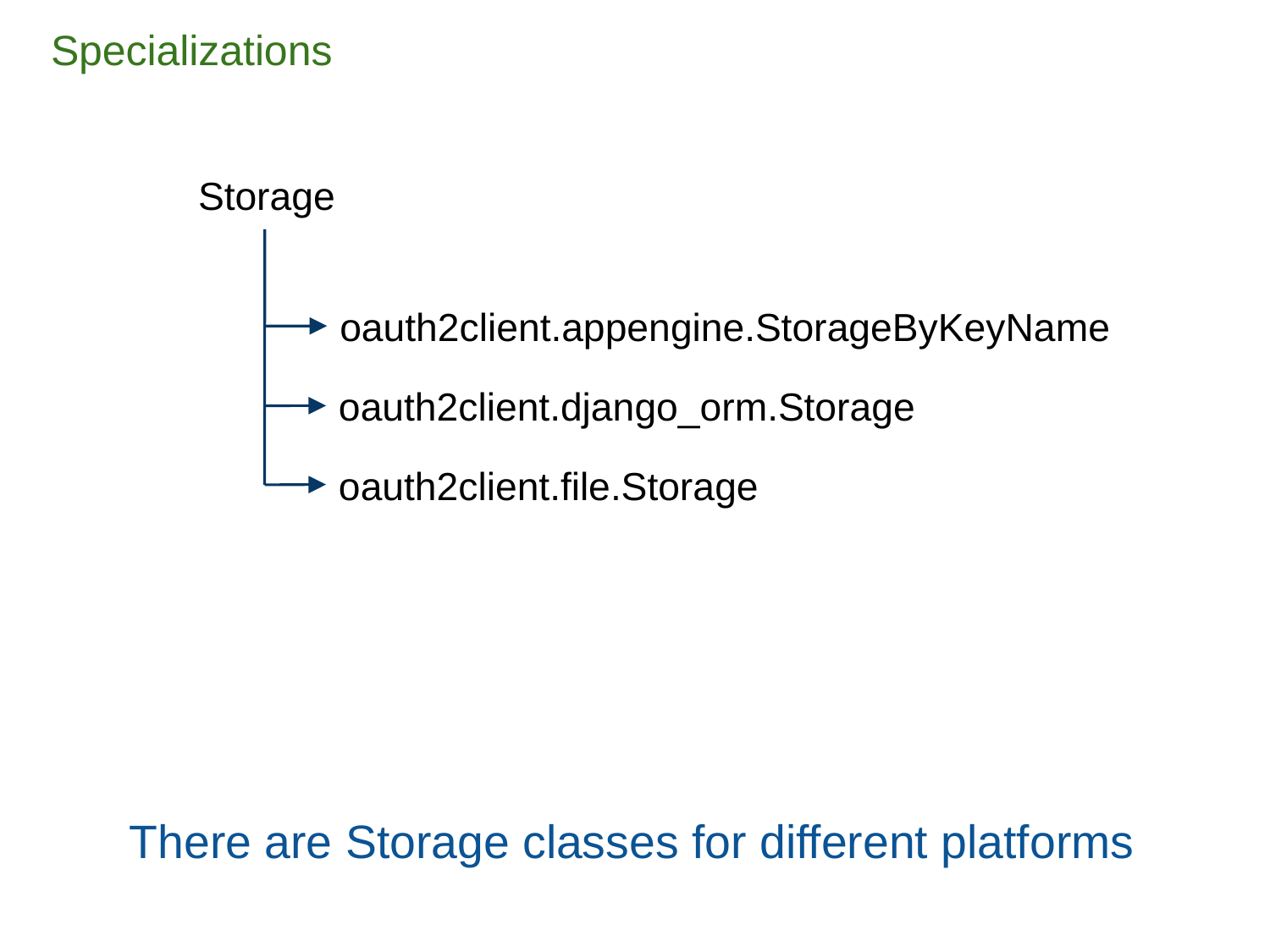

Specializations
Storage
oauth2client.appengine.StorageByKeyName
oauth2client.django_orm.Storage
oauth2client.file.Storage
There are Storage classes for different platforms